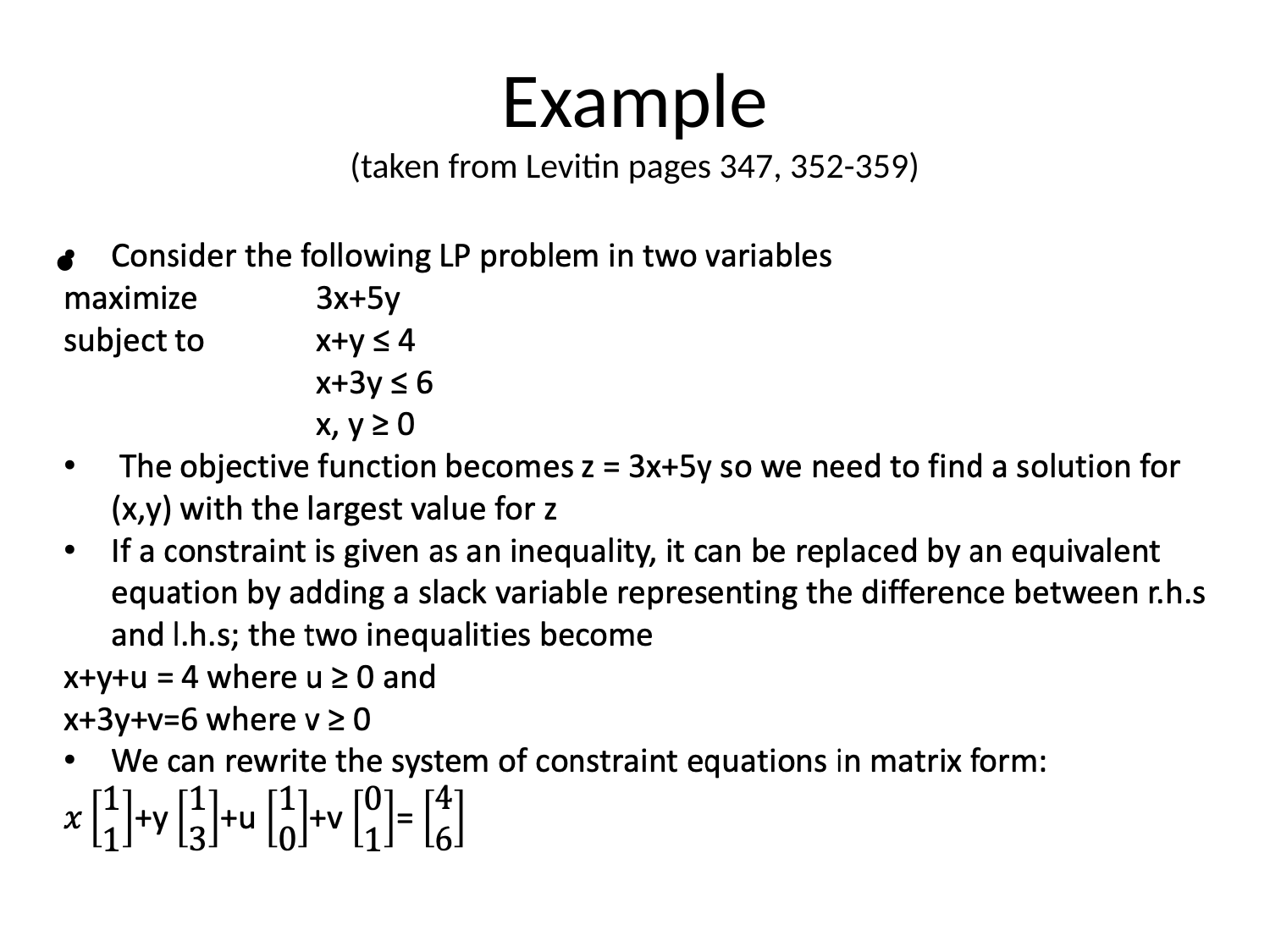

# Example (taken from Levitin pages 347, 352-359)